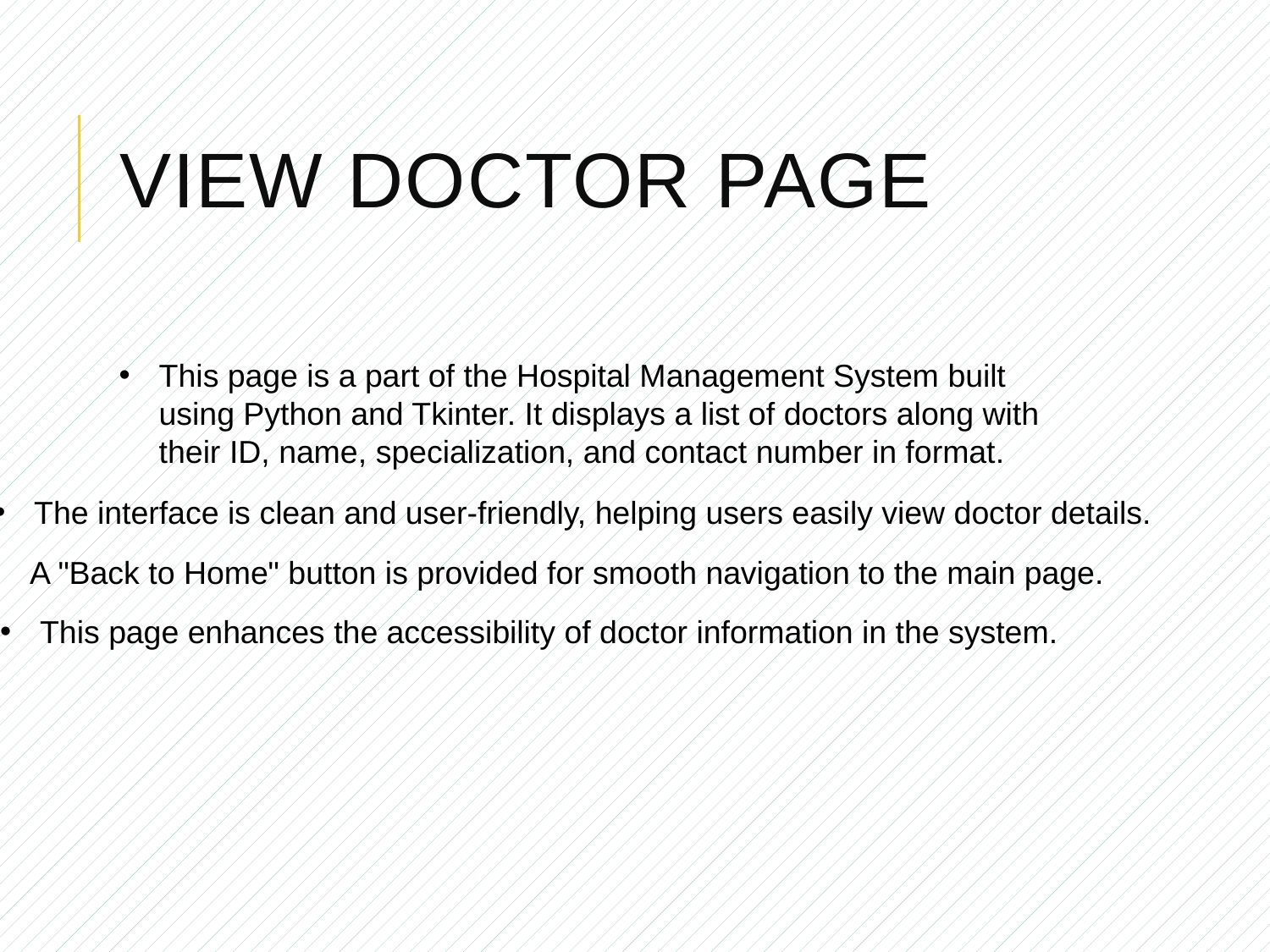

# View doctor page
This page is a part of the Hospital Management System built using Python and Tkinter. It displays a list of doctors along with their ID, name, specialization, and contact number in format.
The interface is clean and user-friendly, helping users easily view doctor details.
A "Back to Home" button is provided for smooth navigation to the main page.
This page enhances the accessibility of doctor information in the system.